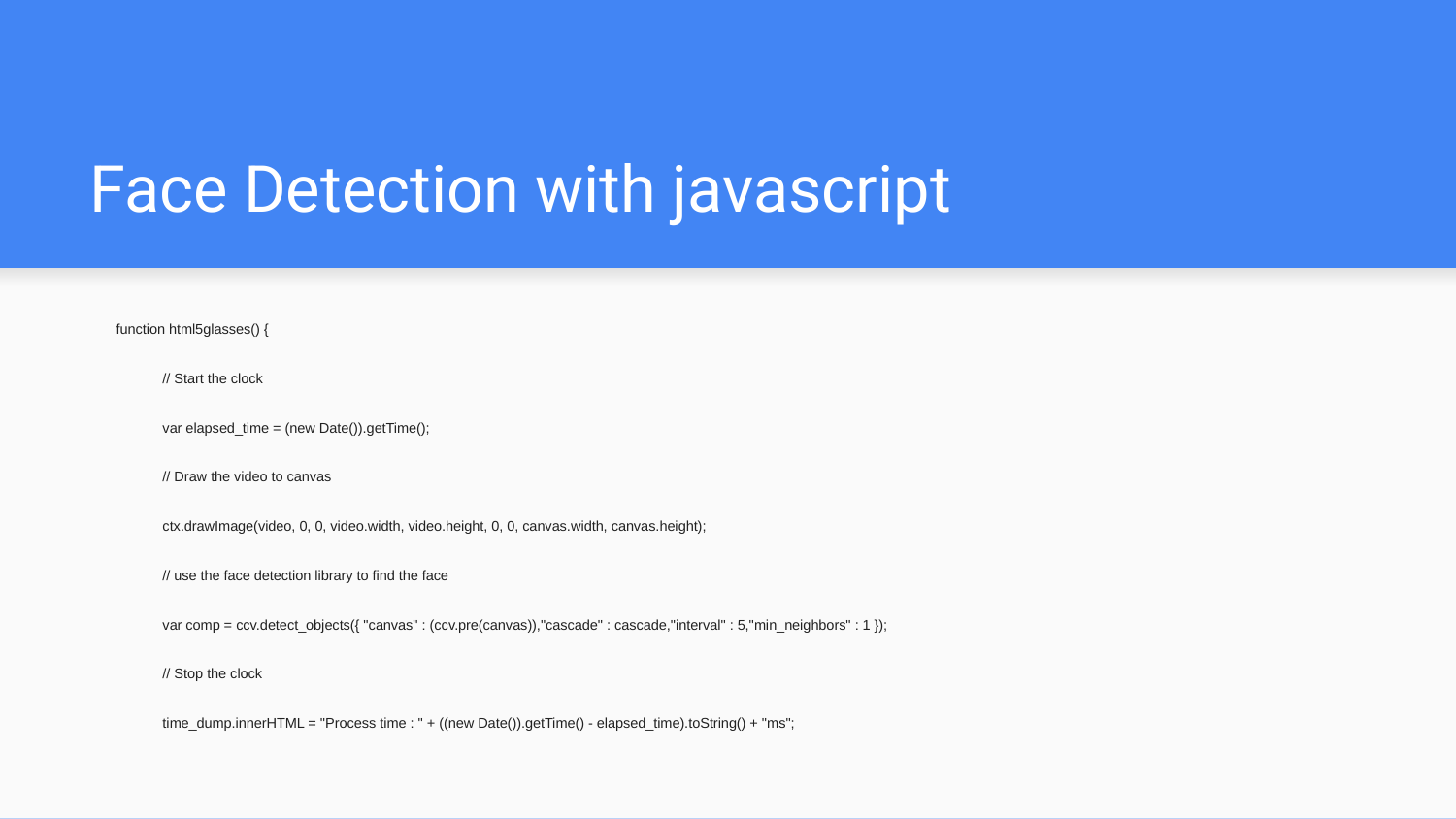

# Face Detection with javascript
function html5glasses() {
	// Start the clock
	var elapsed_time = (new Date()).getTime();
	// Draw the video to canvas
	ctx.drawImage(video, 0, 0, video.width, video.height, 0, 0, canvas.width, canvas.height);
	// use the face detection library to find the face
	var comp = ccv.detect_objects({ "canvas" : (ccv.pre(canvas)),"cascade" : cascade,"interval" : 5,"min_neighbors" : 1 });
	// Stop the clock
	time_dump.innerHTML = "Process time : " + ((new Date()).getTime() - elapsed_time).toString() + "ms";